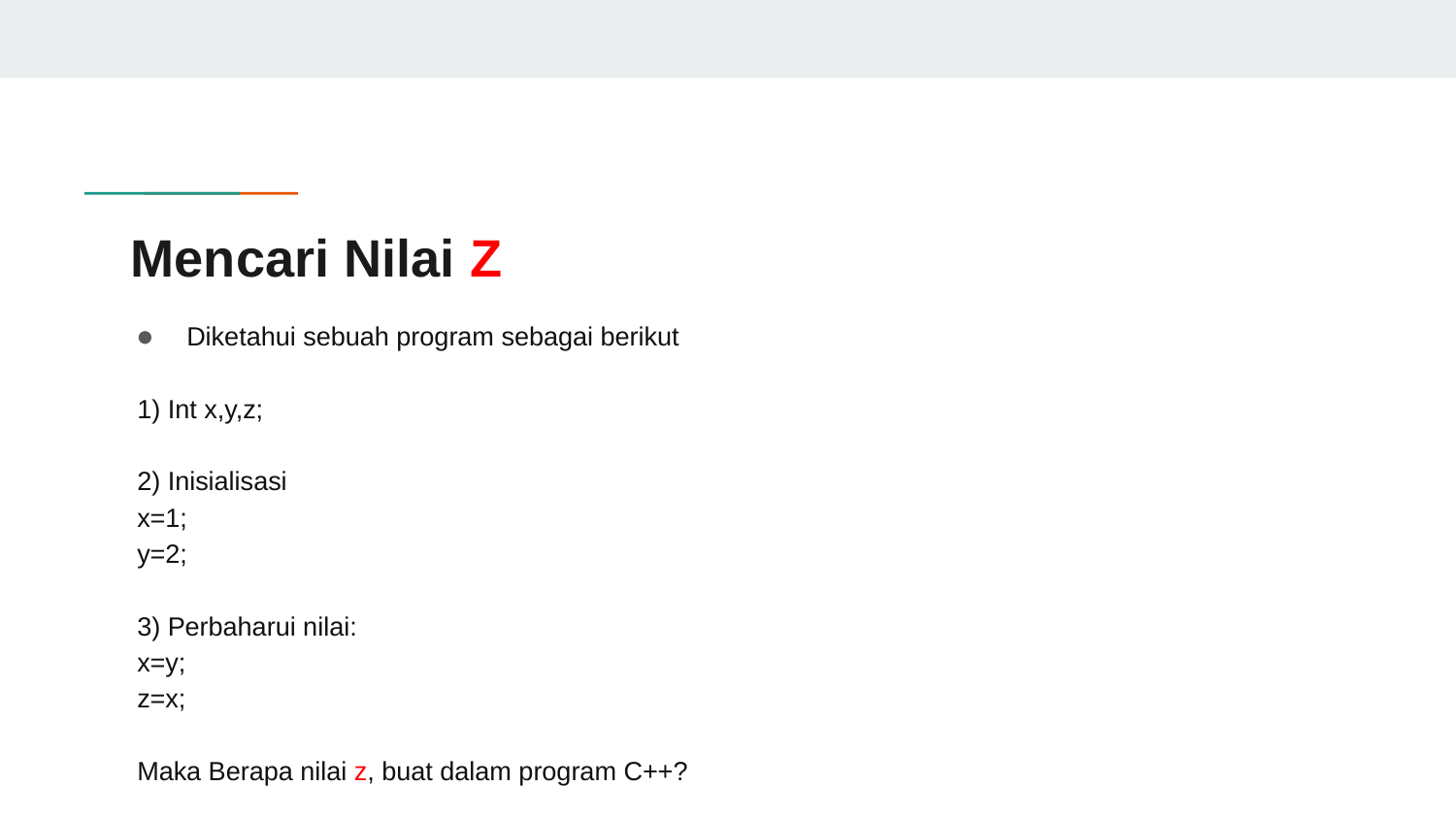

# Mencari Nilai Z
Diketahui sebuah program sebagai berikut

1) Int x,y,z;

2) Inisialisasi
x=1;
y=2;

3) Perbaharui nilai:
x=y;
z=x;

Maka Berapa nilai z, buat dalam program C++?